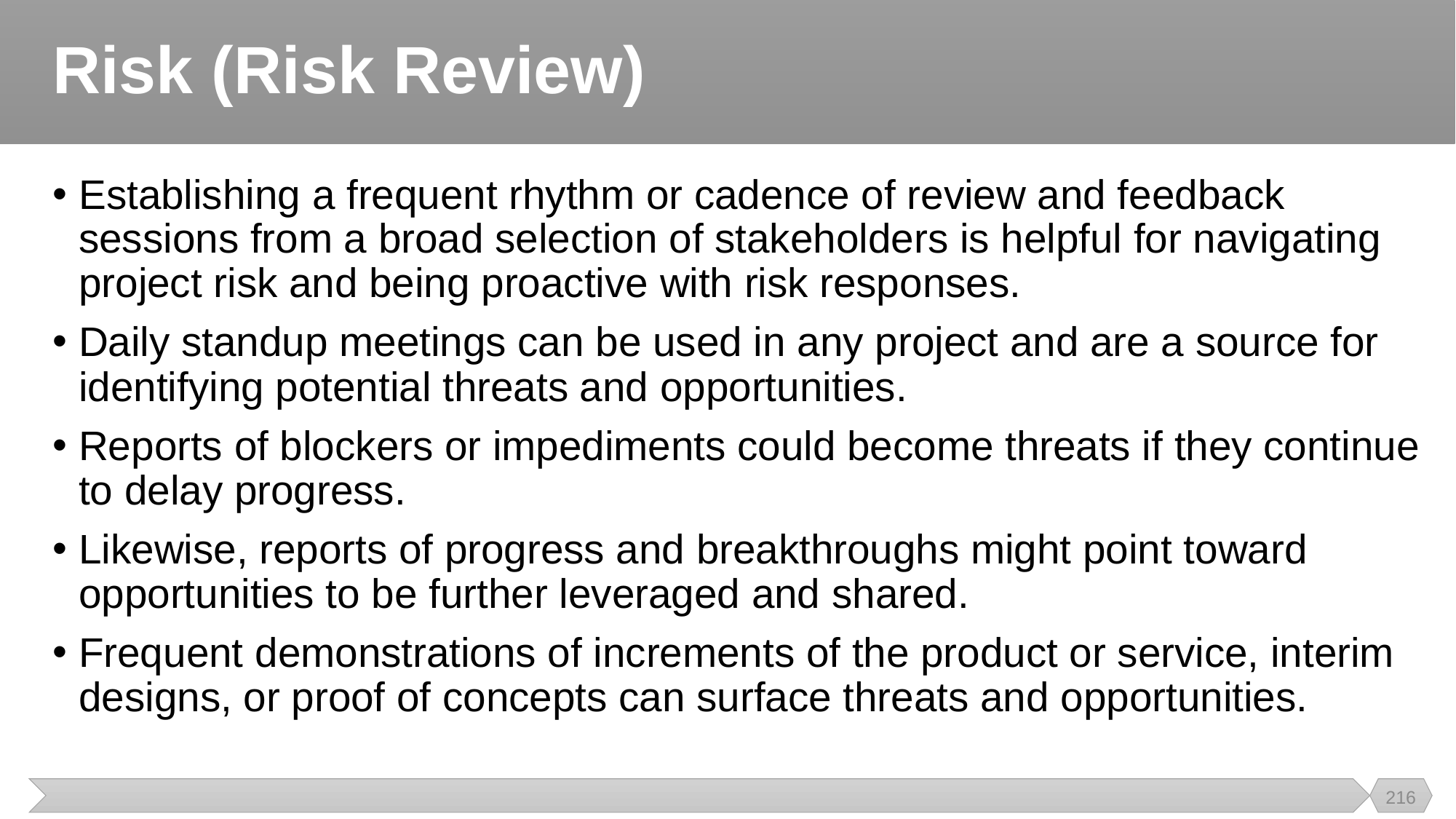

# Risk (Risk Review)
Establishing a frequent rhythm or cadence of review and feedback sessions from a broad selection of stakeholders is helpful for navigating project risk and being proactive with risk responses.
Daily standup meetings can be used in any project and are a source for identifying potential threats and opportunities.
Reports of blockers or impediments could become threats if they continue to delay progress.
Likewise, reports of progress and breakthroughs might point toward opportunities to be further leveraged and shared.
Frequent demonstrations of increments of the product or service, interim designs, or proof of concepts can surface threats and opportunities.
216